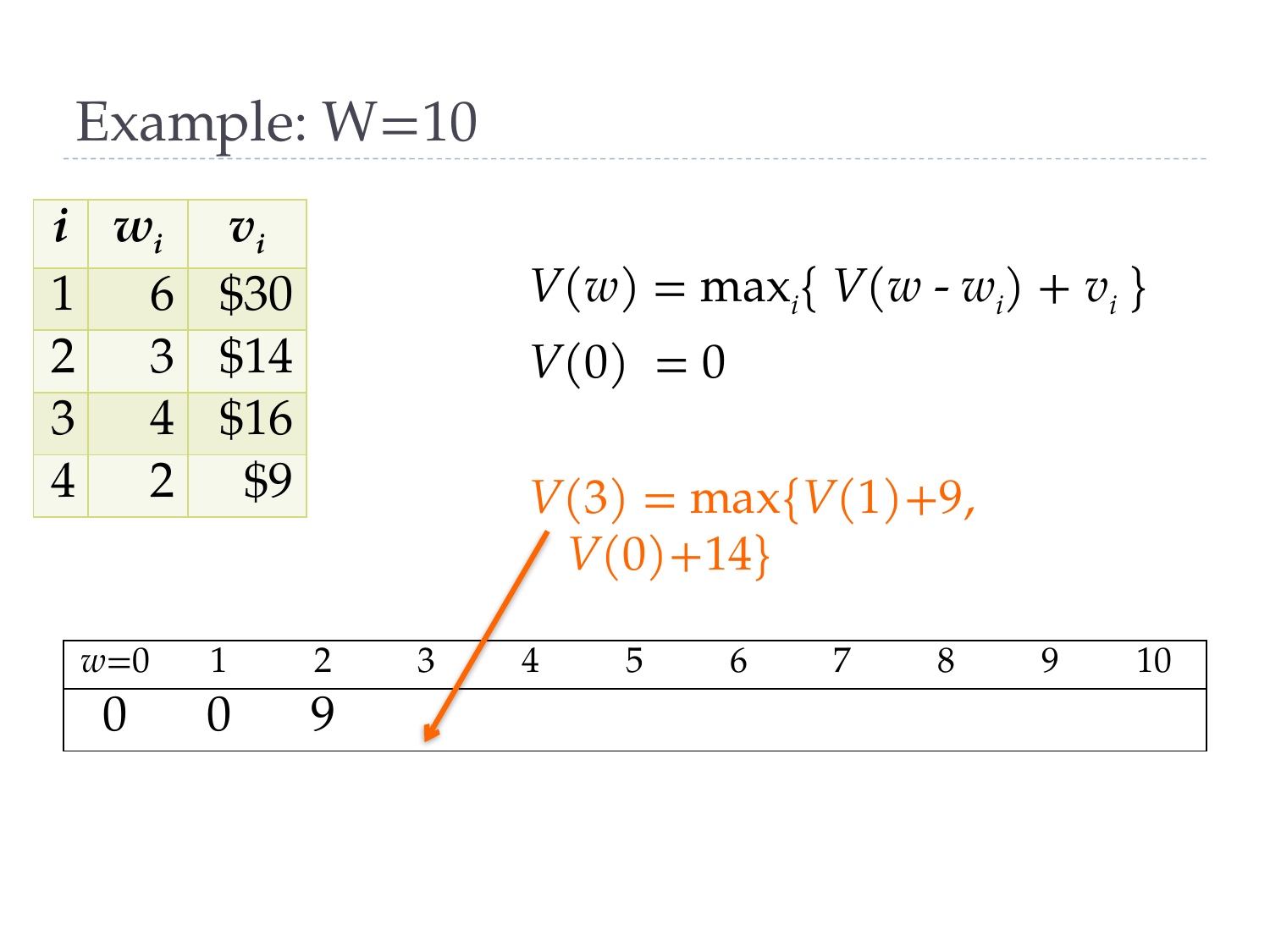

# Example: W=10
| i | wi | vi |
| --- | --- | --- |
| 1 | 6 | $30 |
| 2 | 3 | $14 |
| 3 | 4 | $16 |
| 4 | 2 | $9 |
V(w) = maxi{ V(w - wi) + vi }
V(0)  = 0

V(3) = max{V(1)+9, V(0)+14}

| w=0 | 1 | 2 | 3 | 4 | 5 | 6 | 7 | 8 | 9 | 10 |
| --- | --- | --- | --- | --- | --- | --- | --- | --- | --- | --- |
| 0 | 0 | 9 |  |  |  |  |  |  |  |  |